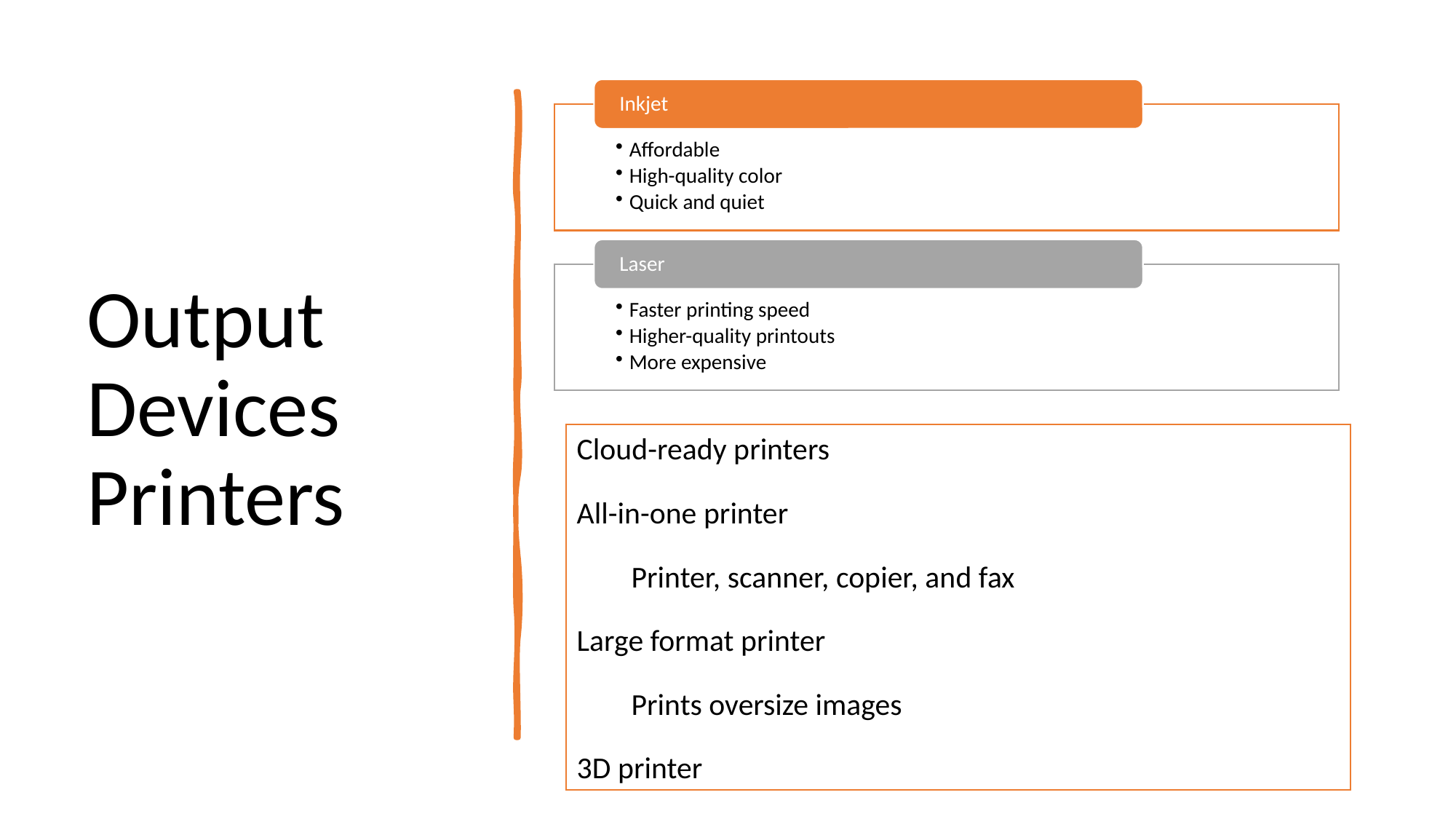

Affordable
High-quality color
Quick and quiet
Inkjet
Faster printing speed
Higher-quality printouts
More expensive
Laser
# Output Devices Printers

Cloud-ready printers
All-in-one printer
Printer, scanner, copier, and fax
Large format printer
Prints oversize images
3D printer
11